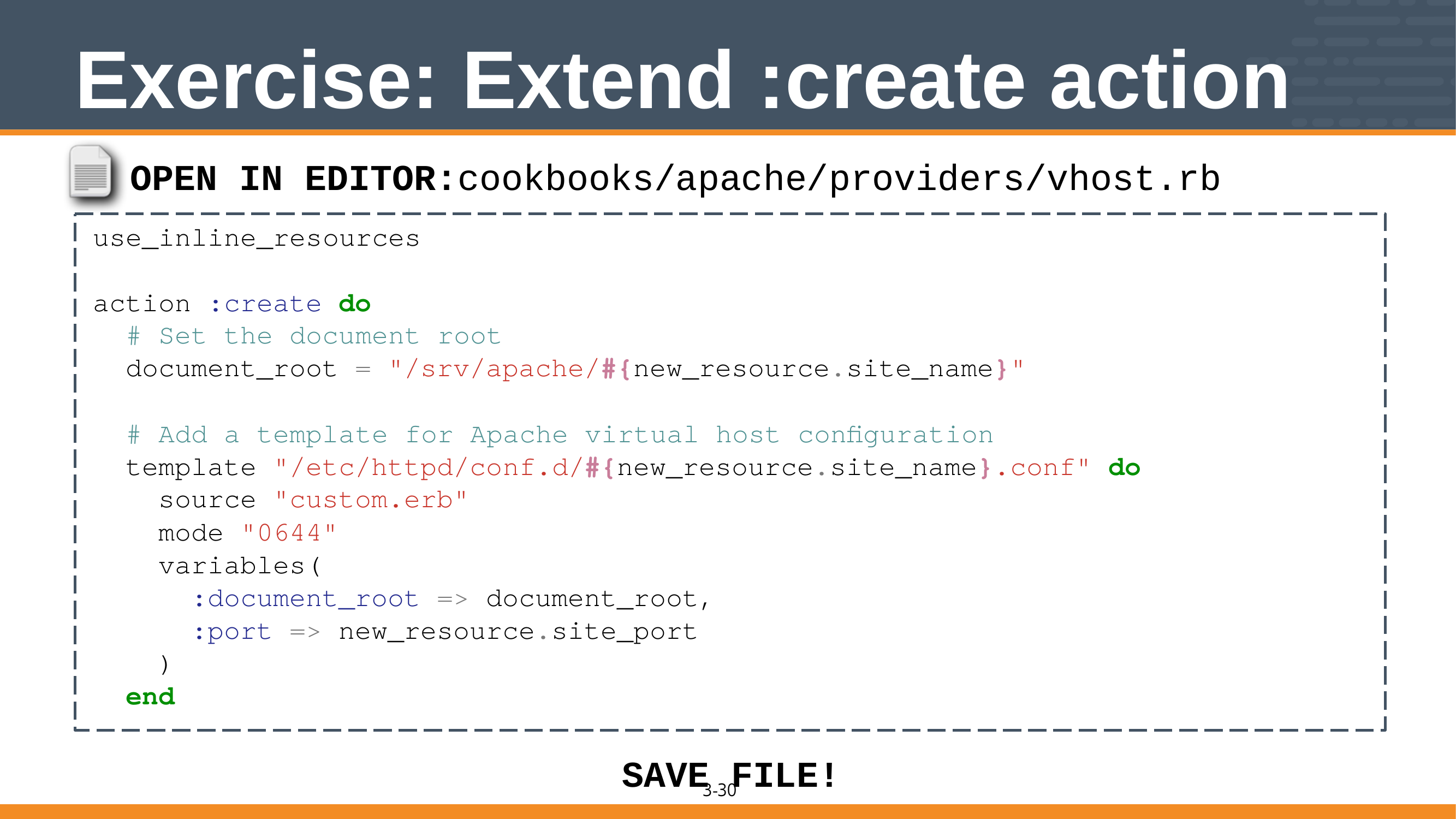

# Exercise: Extend :create action

OPEN IN EDITOR:cookbooks/apache/providers/vhost.rb

use_inline_resources

action :create do
  # Set the document root
  document_root = "/srv/apache/#{new_resource.site_name}"

  # Add a template for Apache virtual host configuration
  template "/etc/httpd/conf.d/#{new_resource.site_name}.conf" do
    source "custom.erb"
    mode "0644"
    variables(
	 :document_root => document_root,
      :port => new_resource.site_port
    )
  end
SAVE FILE!
30